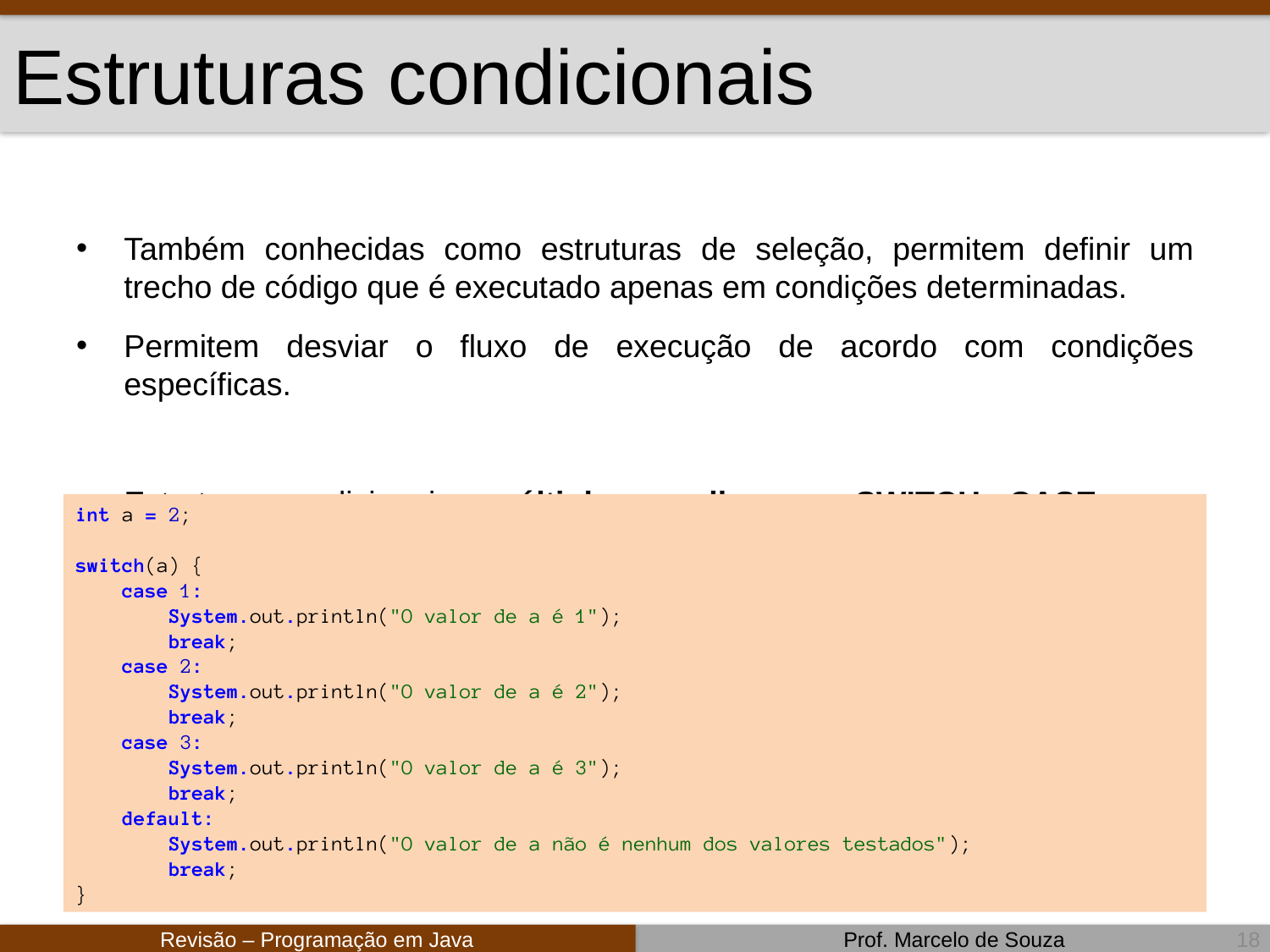

# Estruturas condicionais
Também conhecidas como estruturas de seleção, permitem definir um trecho de código que é executado apenas em condições determinadas.
Permitem desviar o fluxo de execução de acordo com condições específicas.

Estruturas condicionais  - múltiplas escolhas com SWITCH - CASE
int a = 2;

switch(a) {
    case 1:
        System.out.println("O valor de a é 1");
        break;
    case 2:
        System.out.println("O valor de a é 2");
        break;
    case 3:
        System.out.println("O valor de a é 3");
        break;
    default:
        System.out.println("O valor de a não é nenhum dos valores testados");
        break;
}
18